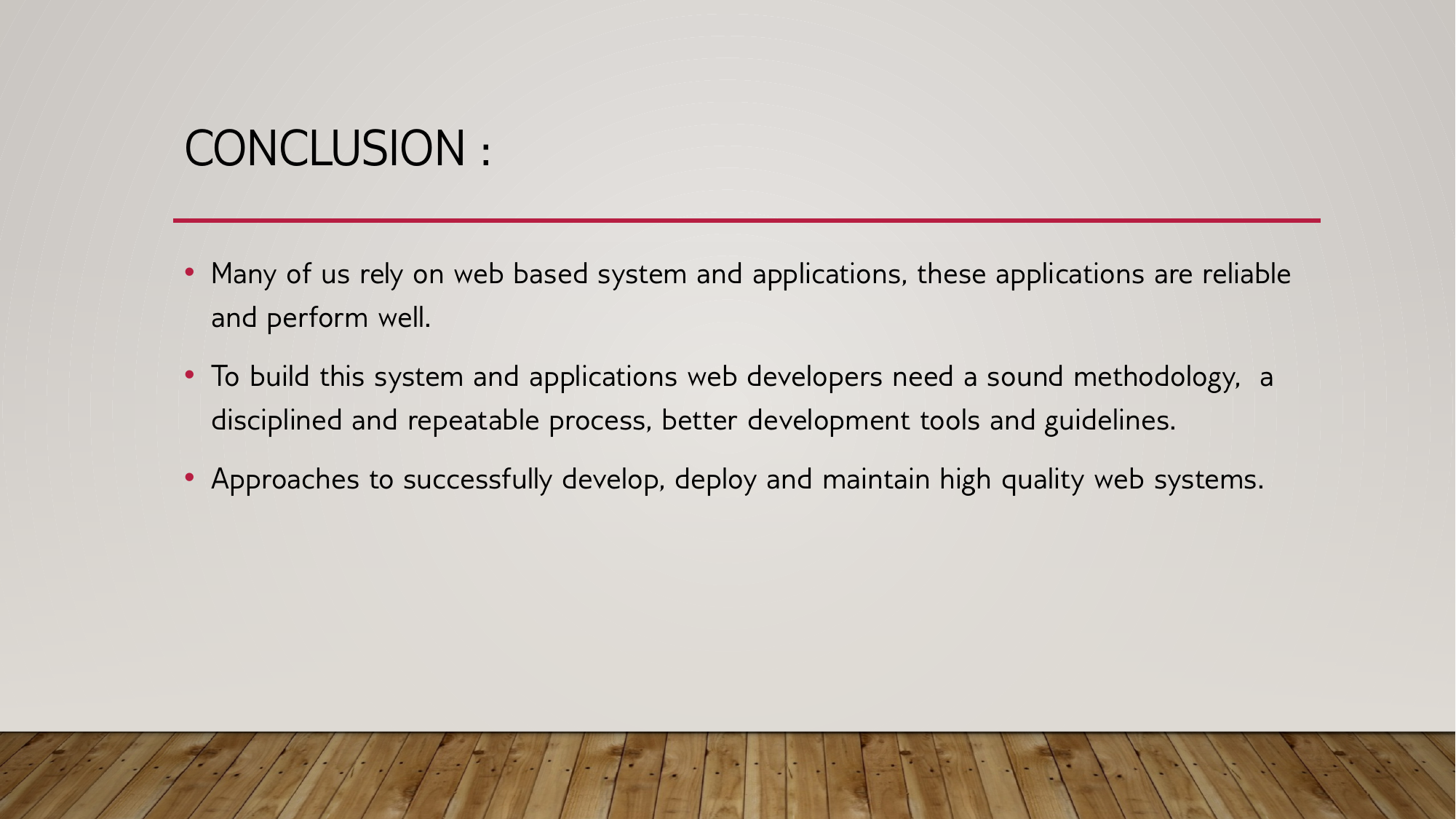

# Conclusion :
Many of us rely on web based system and applications, these applications are reliable and perform well.
To build this system and applications web developers need a sound methodology,  a disciplined and repeatable process, better development tools and guidelines.
Approaches to successfully develop, deploy and maintain high quality web systems.